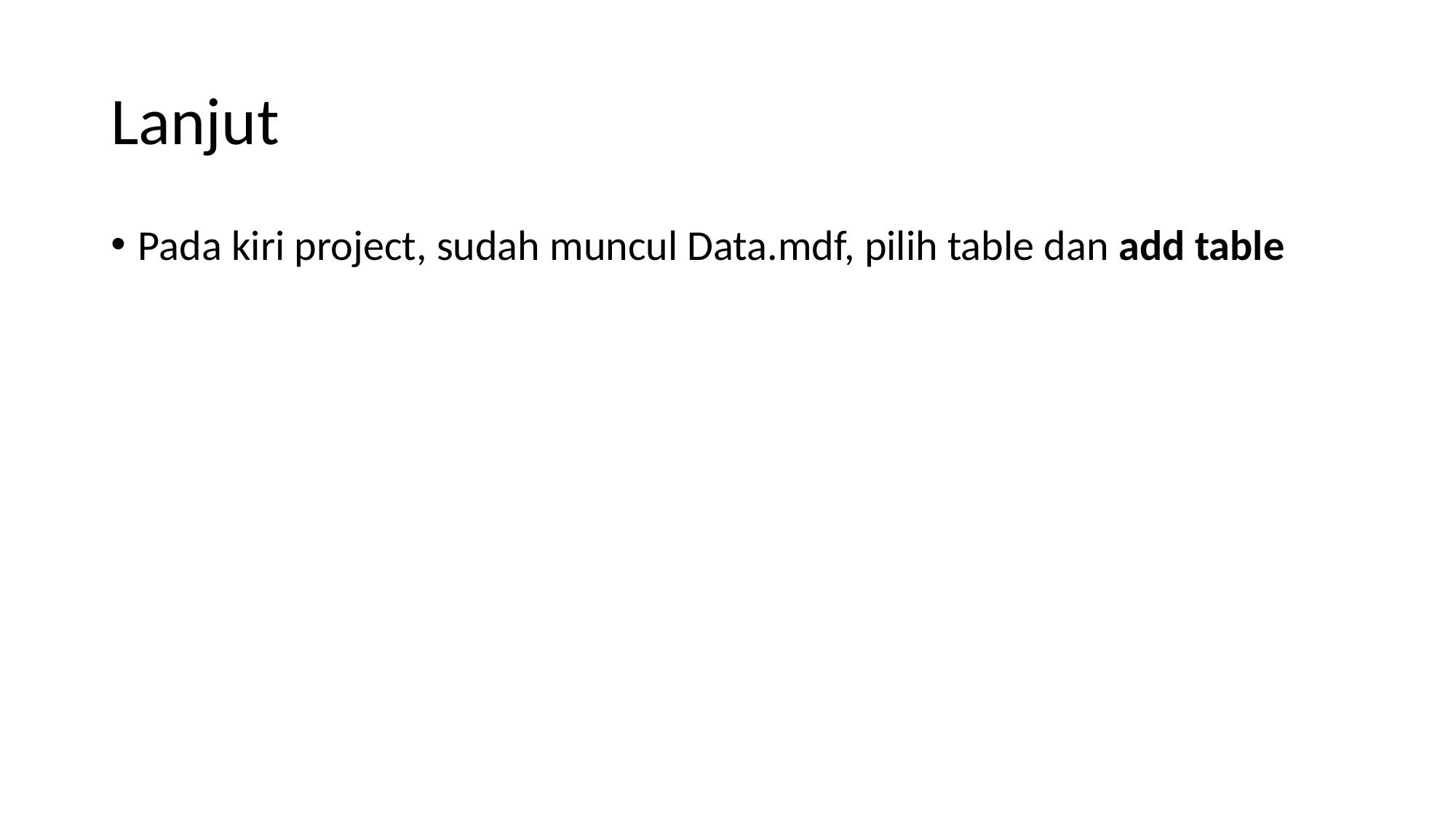

# Lanjut
Pada kiri project, sudah muncul Data.mdf, pilih table dan add table